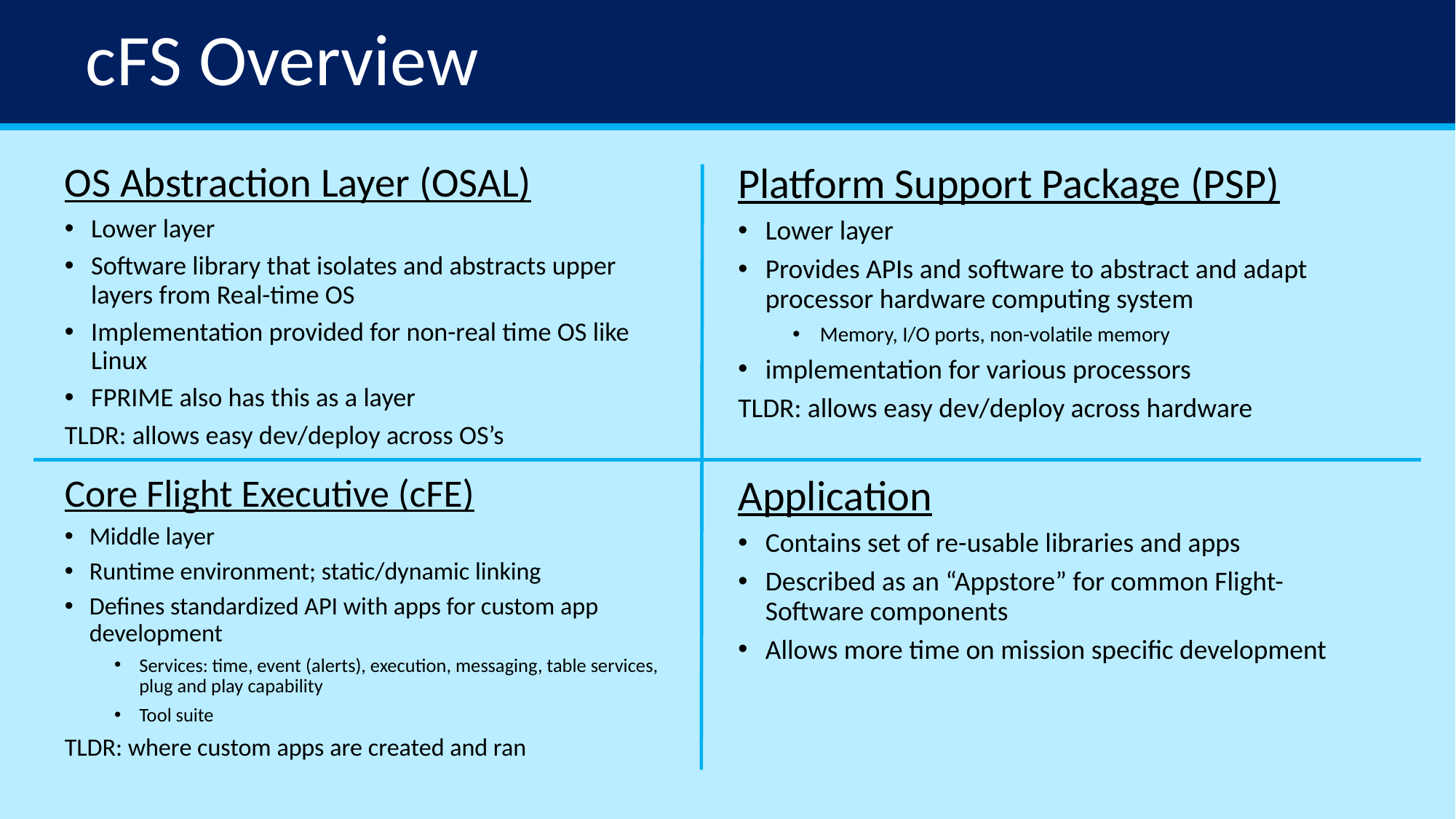

# cFS Overview
OS Abstraction Layer (OSAL)
Lower layer
Software library that isolates and abstracts upper layers from Real-time OS
Implementation provided for non-real time OS like Linux
FPRIME also has this as a layer
TLDR: allows easy dev/deploy across OS’s
Platform Support Package (PSP)
Lower layer
Provides APIs and software to abstract and adapt processor hardware computing system
Memory, I/O ports, non-volatile memory
implementation for various processors
TLDR: allows easy dev/deploy across hardware

Core Flight Executive (cFE)
Middle layer
Runtime environment; static/dynamic linking
Defines standardized API with apps for custom app development
Services: time, event (alerts), execution, messaging, table services, plug and play capability
Tool suite
TLDR: where custom apps are created and ran
Application
Contains set of re-usable libraries and apps
Described as an “Appstore” for common Flight-Software components
Allows more time on mission specific development